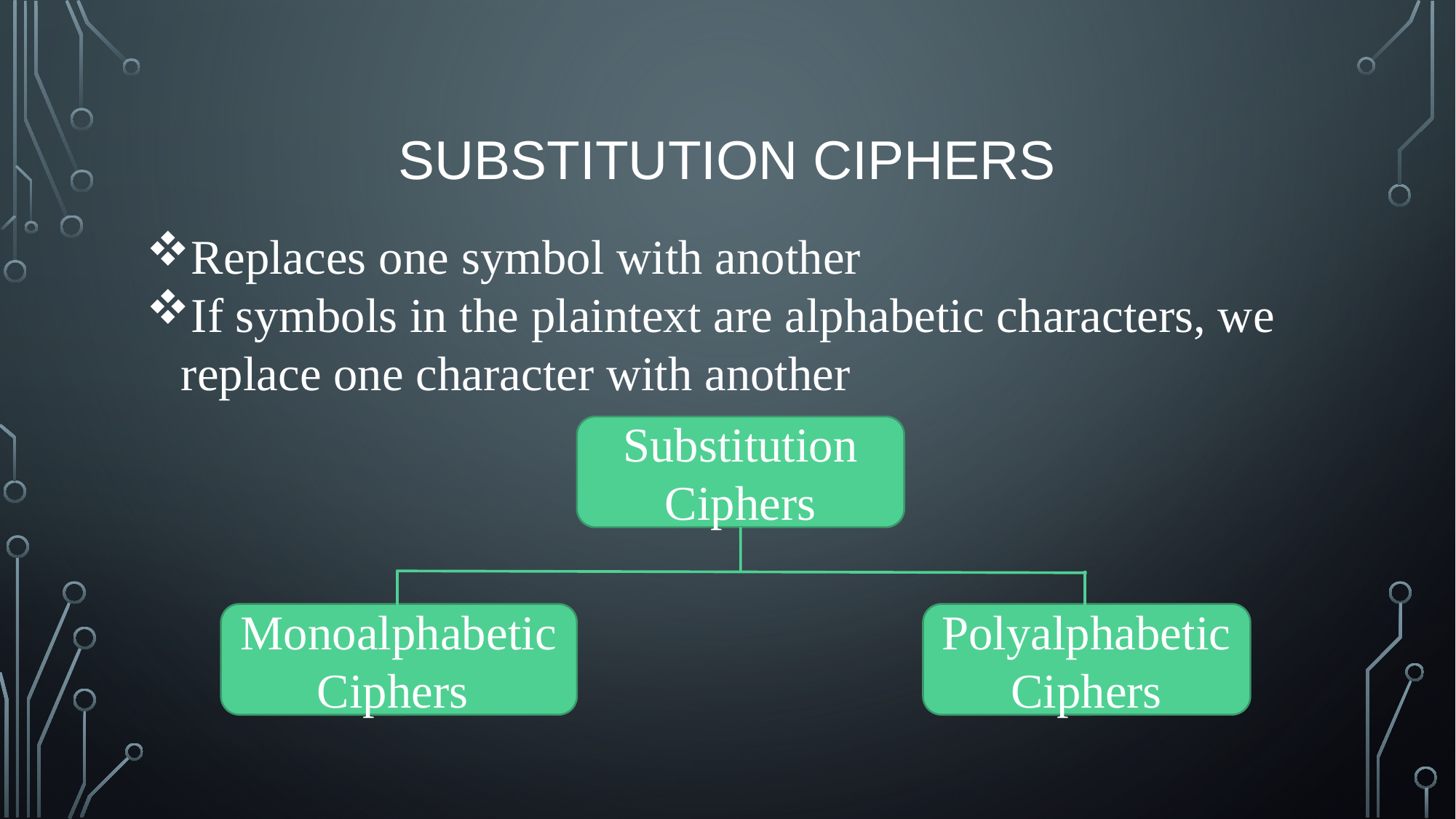

# Substitution Ciphers
Replaces one symbol with another
If symbols in the plaintext are alphabetic characters, we replace one character with another
Substitution
Ciphers
Monoalphabetic
Ciphers
Polyalphabetic
Ciphers